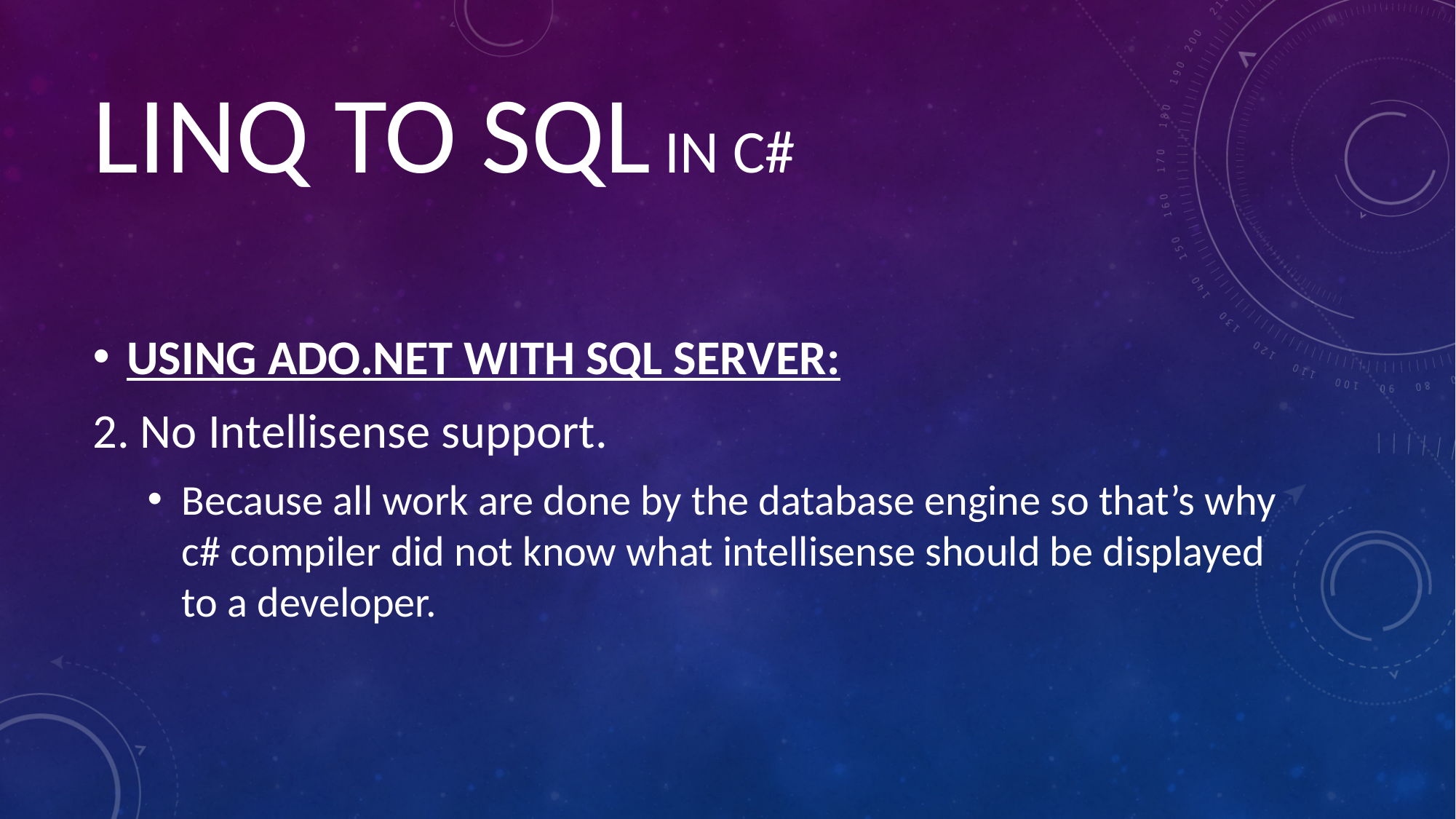

# LINQ to sql IN C#
USING ADO.NET WITH SQL SERVER:
2. No Intellisense support.
Because all work are done by the database engine so that’s why c# compiler did not know what intellisense should be displayed to a developer.